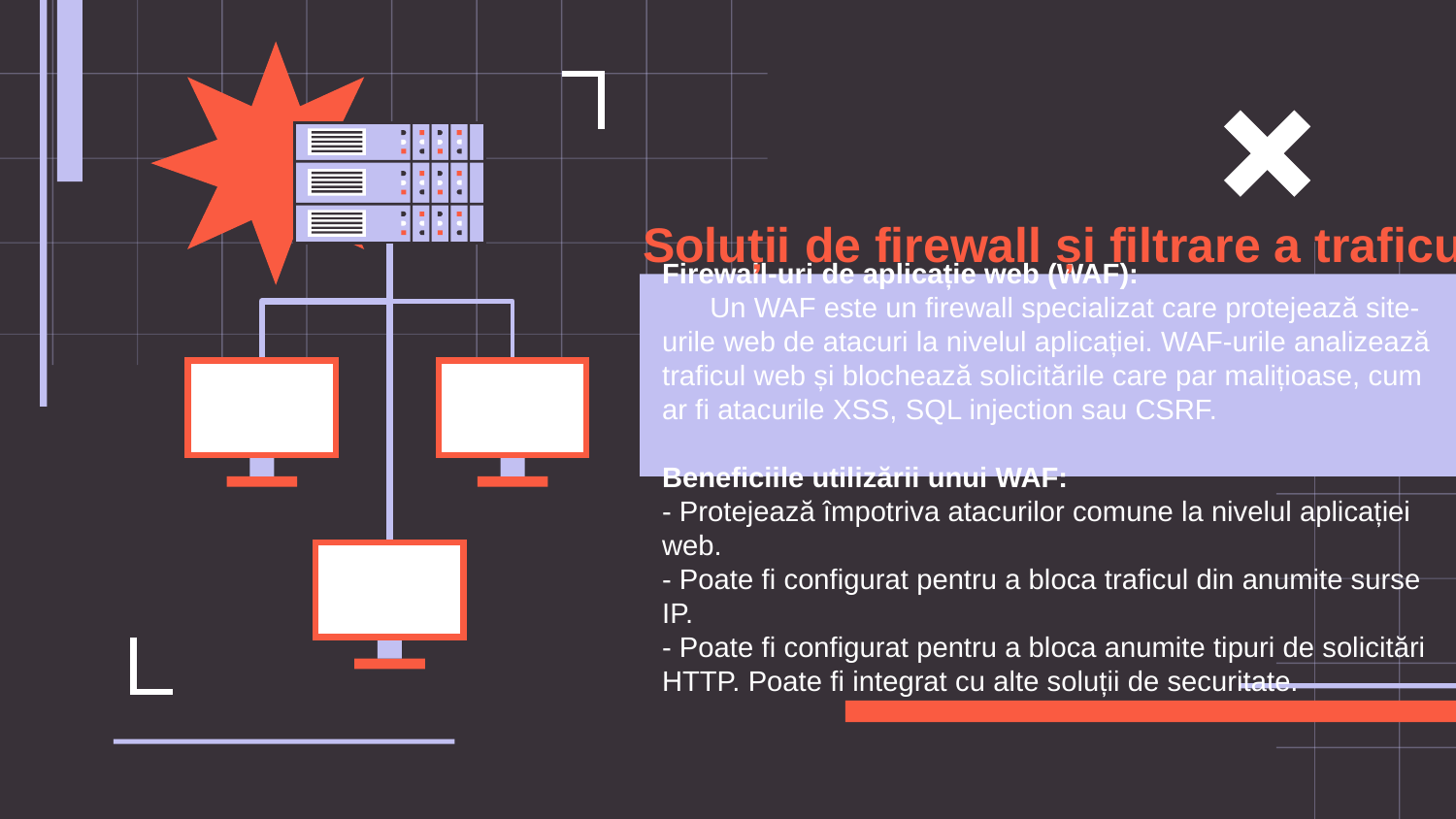

Soluții de firewall și filtrare a traficului

Firewall-uri de aplicație web (WAF):
      Un WAF este un firewall specializat care protejează site-urile web de atacuri la nivelul aplicației. WAF-urile analizează traficul web și blochează solicitările care par malițioase, cum ar fi atacurile XSS, SQL injection sau CSRF.

Beneficiile utilizării unui WAF:
- Protejează împotriva atacurilor comune la nivelul aplicației web.
- Poate fi configurat pentru a bloca traficul din anumite surse IP.
- Poate fi configurat pentru a bloca anumite tipuri de solicitări HTTP. Poate fi integrat cu alte soluții de securitate.